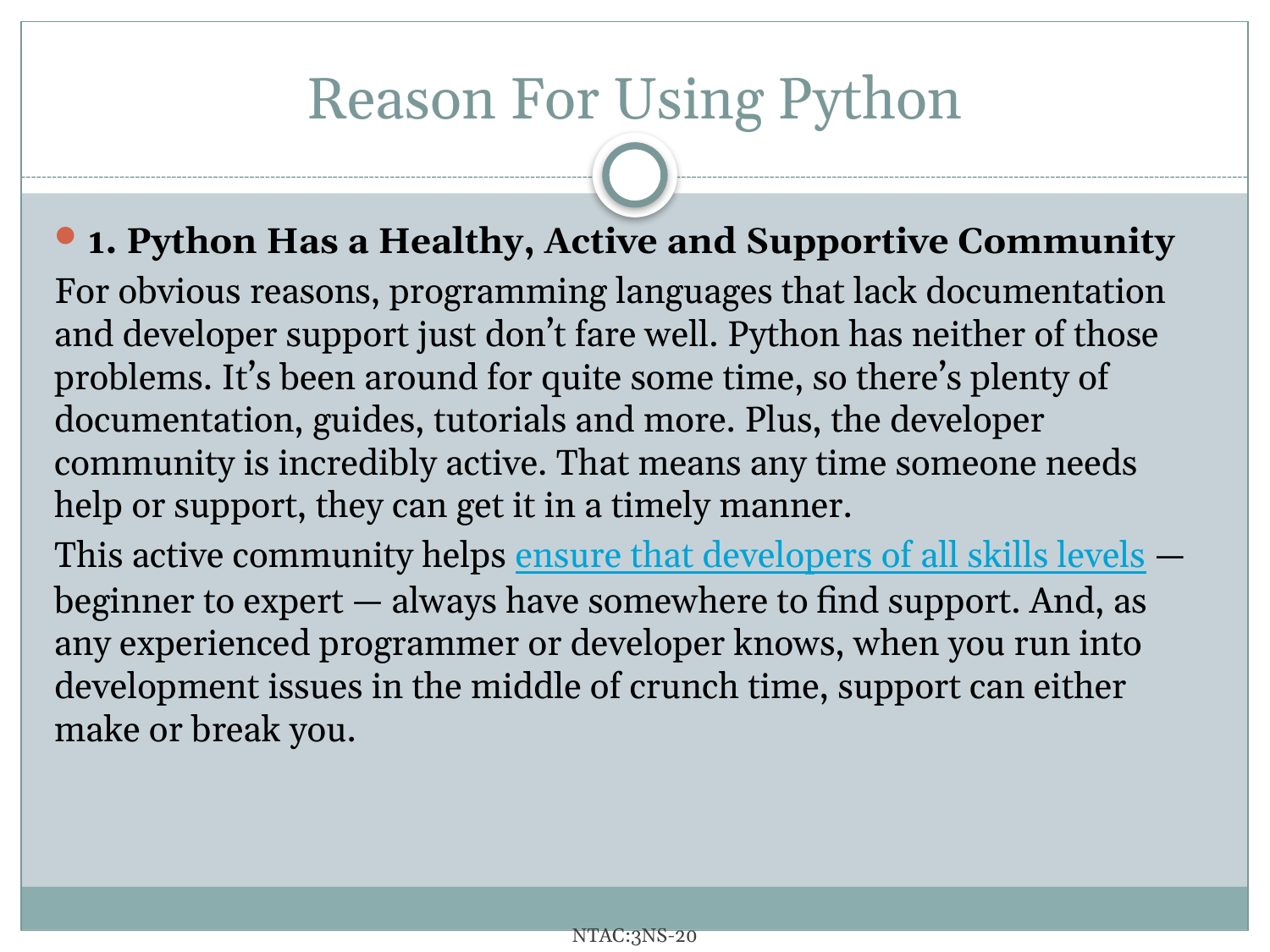

# Reason For Using Python
1. Python Has a Healthy, Active and Supportive Community
For obvious reasons, programming languages that lack documentation and developer support just don’t fare well. Python has neither of those problems. It’s been around for quite some time, so there’s plenty of documentation, guides, tutorials and more. Plus, the developer community is incredibly active. That means any time someone needs help or support, they can get it in a timely manner.
This active community helps ensure that developers of all skills levels — beginner to expert — always have somewhere to find support. And, as any experienced programmer or developer knows, when you run into development issues in the middle of crunch time, support can either make or break you.
NTAC:3NS-20